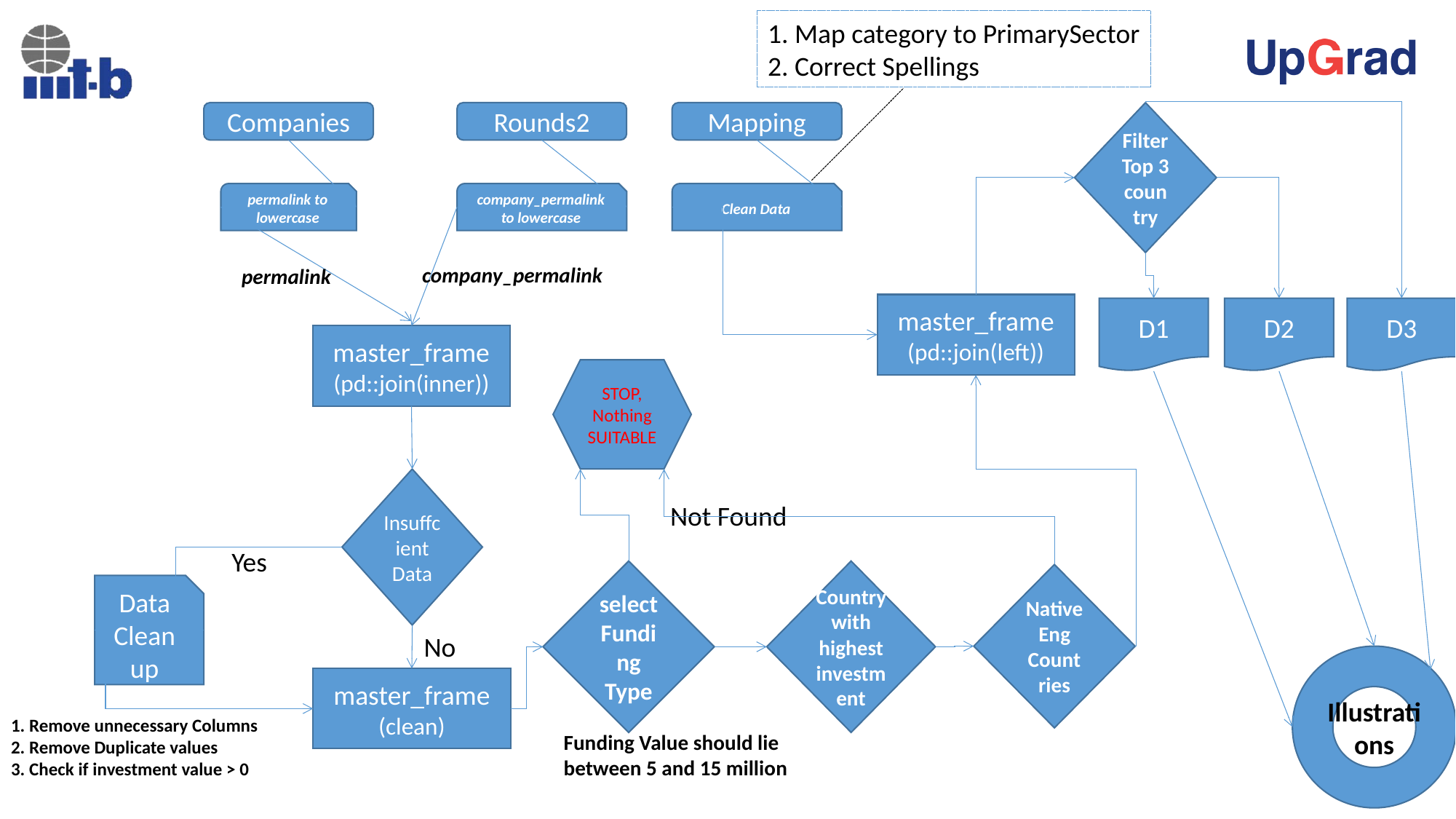

1. Map category to PrimarySector
2. Correct Spellings
Filter Top 3 country
Companies
Rounds2
Mapping
permalink to lowercase
company_permalink to lowercase
Clean Data
company_permalink
permalink
master_frame
(pd::join(left))
D1
D2
D3
master_frame
(pd::join(inner))
STOP, Nothing SUITABLE
Insuffcient Data
Not Found
Yes
select Funding Type
Country with highest investment
Native Eng
Countries
Data Clean up
No
Illustrations
master_frame
(clean)
1. Remove unnecessary Columns
2. Remove Duplicate values
3. Check if investment value > 0
Funding Value should lie
between 5 and 15 million